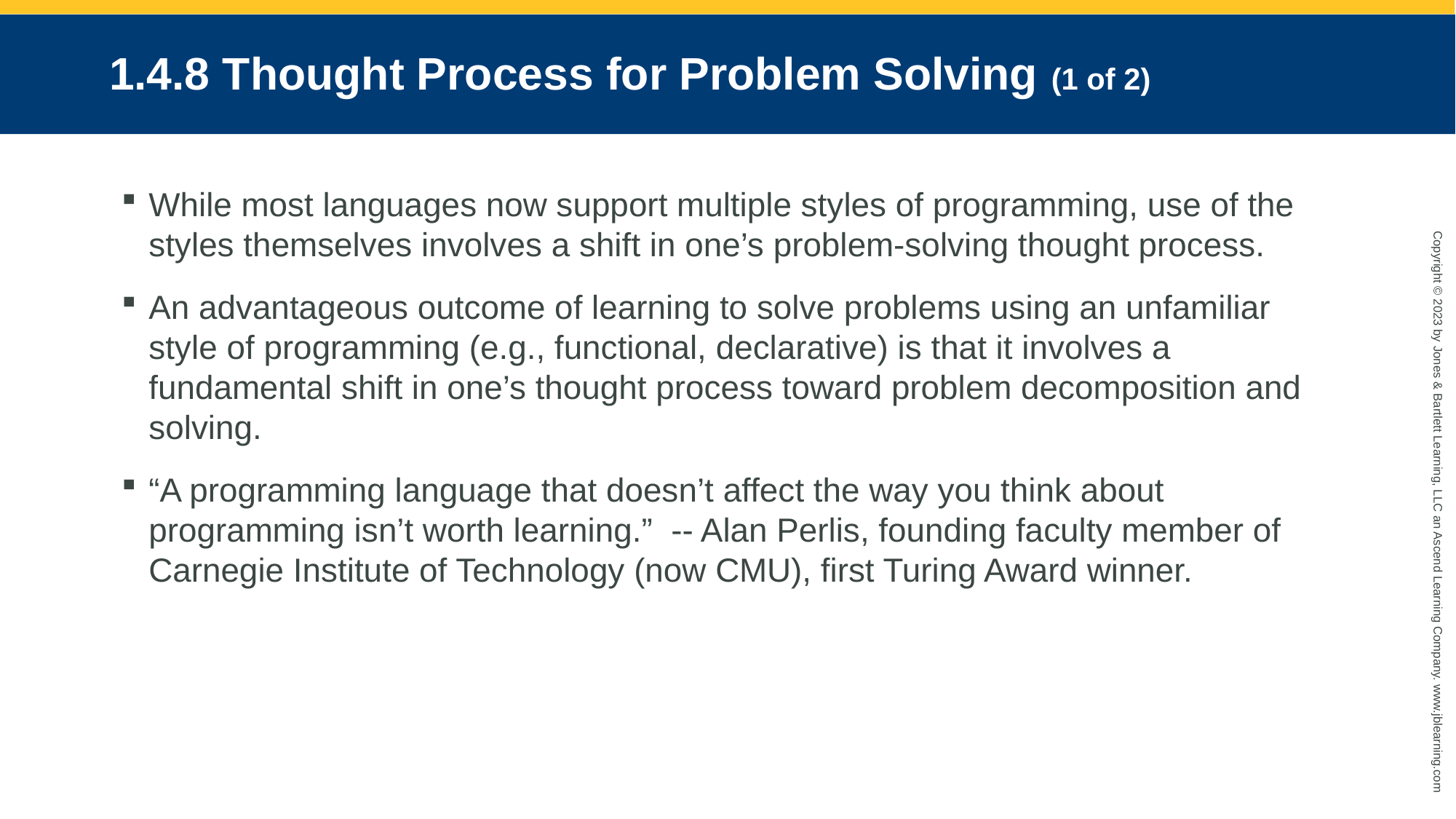

# 1.4.8 Thought Process for Problem Solving (1 of 2)
While most languages now support multiple styles of programming, use of the styles themselves involves a shift in one’s problem-solving thought process.
An advantageous outcome of learning to solve problems using an unfamiliar style of programming (e.g., functional, declarative) is that it involves a fundamental shift in one’s thought process toward problem decomposition and solving.
“A programming language that doesn’t affect the way you think about programming isn’t worth learning.”  -- Alan Perlis, founding faculty member of Carnegie Institute of Technology (now CMU), first Turing Award winner.